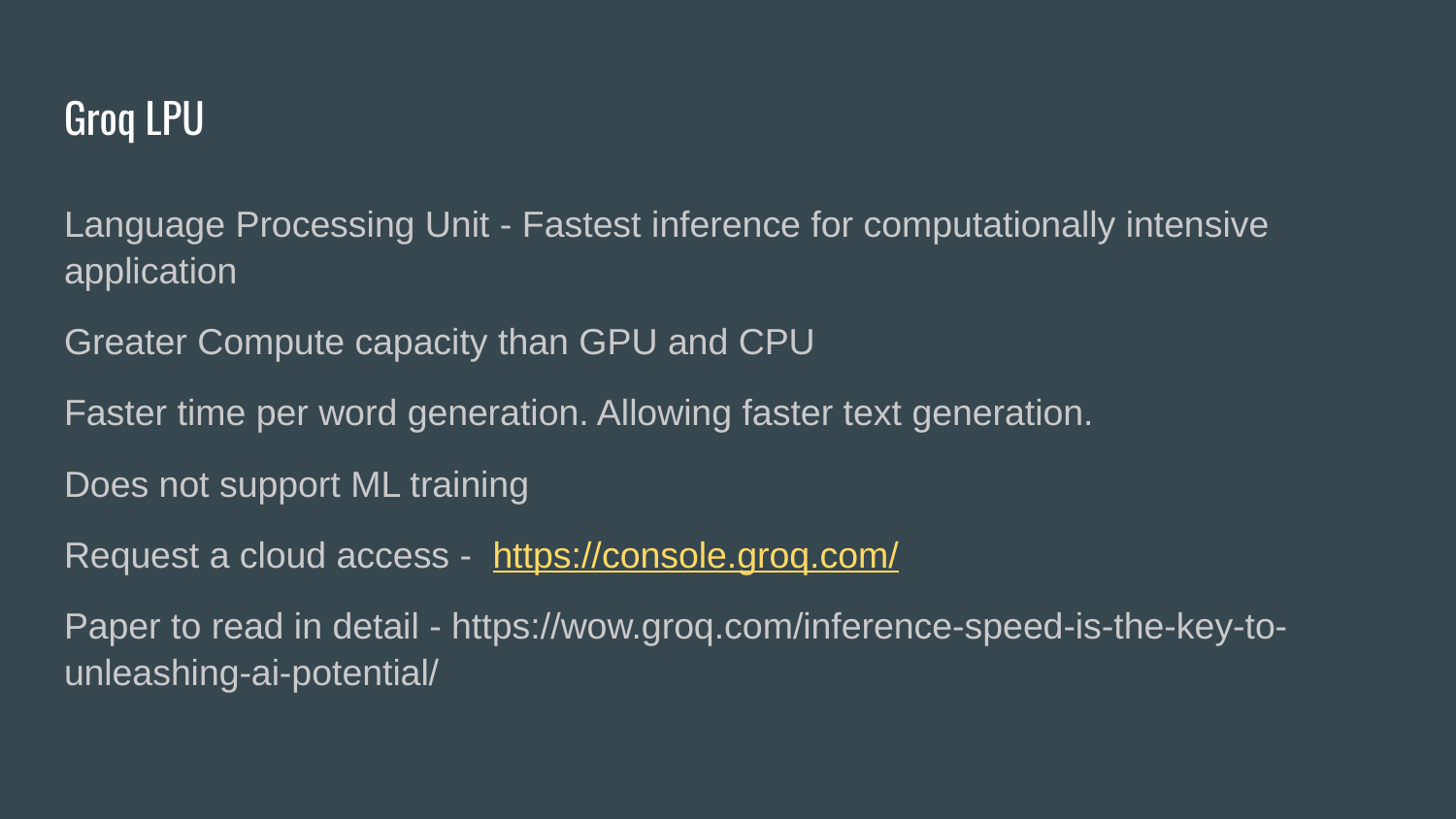

# Groq LPU
Language Processing Unit - Fastest inference for computationally intensive application
Greater Compute capacity than GPU and CPU
Faster time per word generation. Allowing faster text generation.
Does not support ML training
Request a cloud access -  https://console.groq.com/
Paper to read in detail - https://wow.groq.com/inference-speed-is-the-key-to-unleashing-ai-potential/